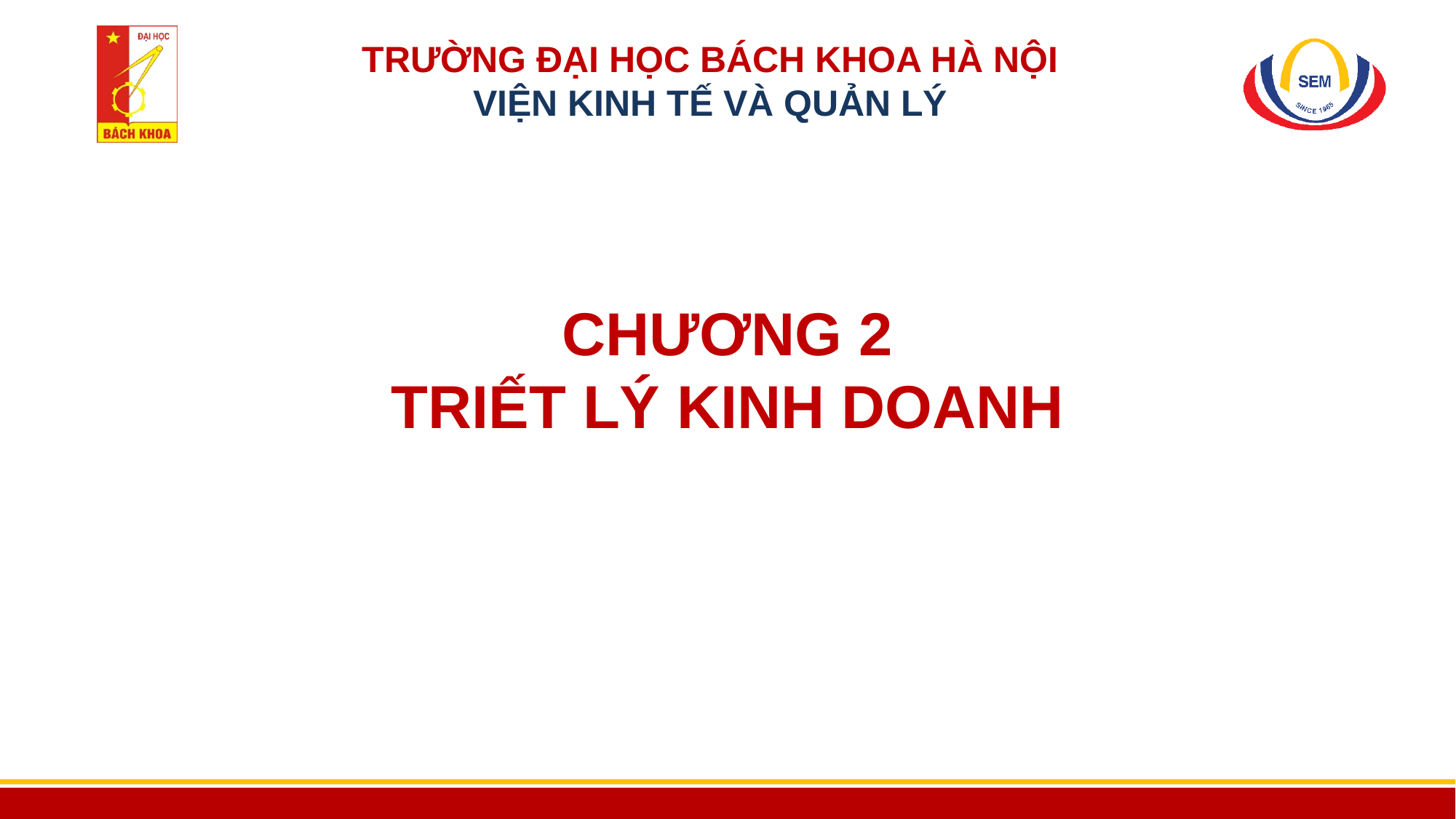

# CHƯƠNG 2 TRIẾT LÝ KINH DOANH